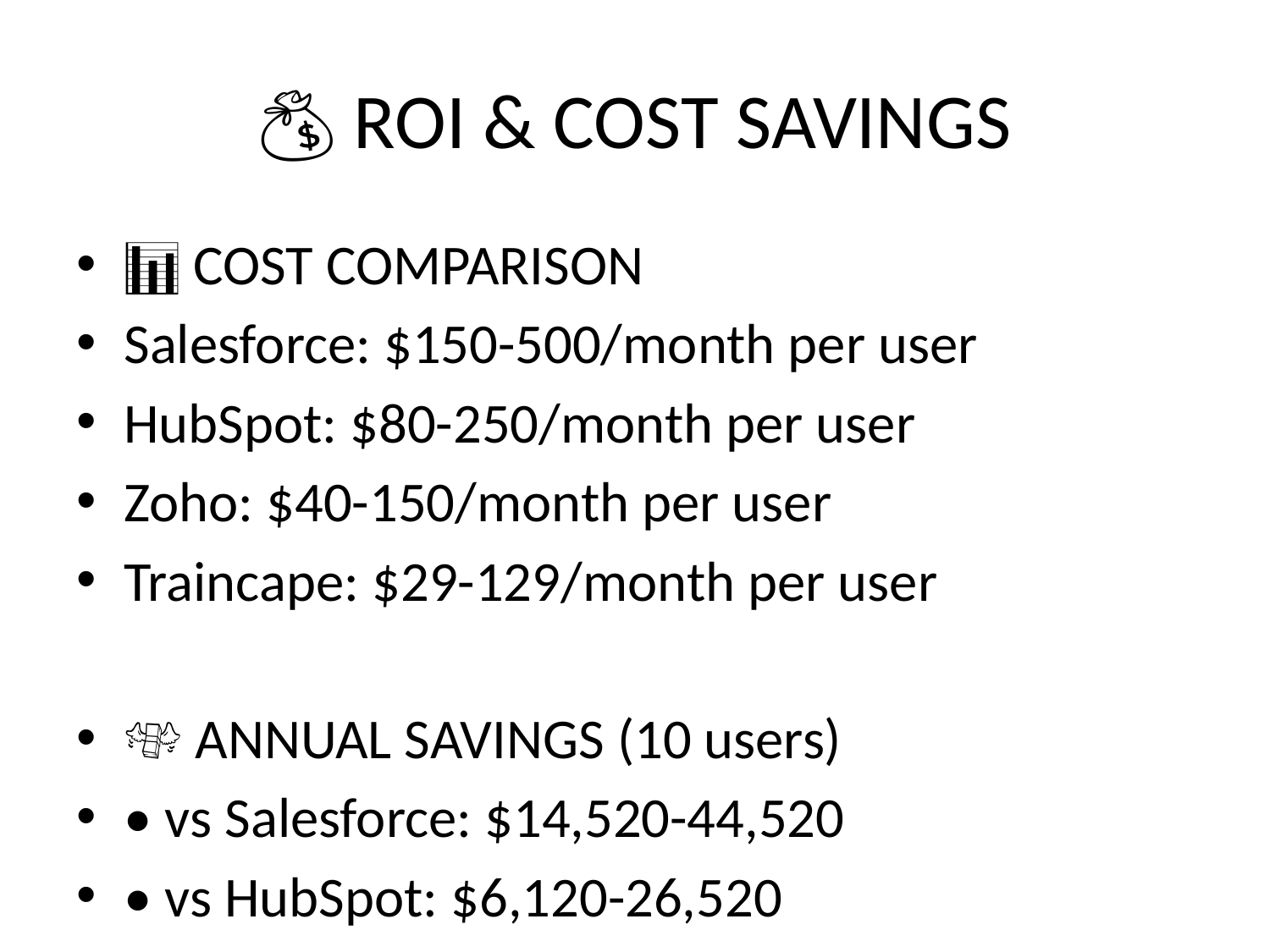

# 💰 ROI & COST SAVINGS
📊 COST COMPARISON
Salesforce: $150-500/month per user
HubSpot: $80-250/month per user
Zoho: $40-150/month per user
Traincape: $29-129/month per user

💸 ANNUAL SAVINGS (10 users)
• vs Salesforce: $14,520-44,520
• vs HubSpot: $6,120-26,520
• vs Zoho: $1,320-14,520

📈 BUSINESS IMPACT
• 40% faster lead response
• 25% higher conversion rates
• 60% time savings on invoicing
• 30% increase in sales

🎯 ROI CALCULATOR
• Investment: $3,600/year (10 users)
• Savings: $20,000/year
• ROI: 455% in first year

🌍 GLOBAL SAVINGS
• No currency conversion fees
• Local payment processing
• Reduced compliance costs
• Integrated solution savings